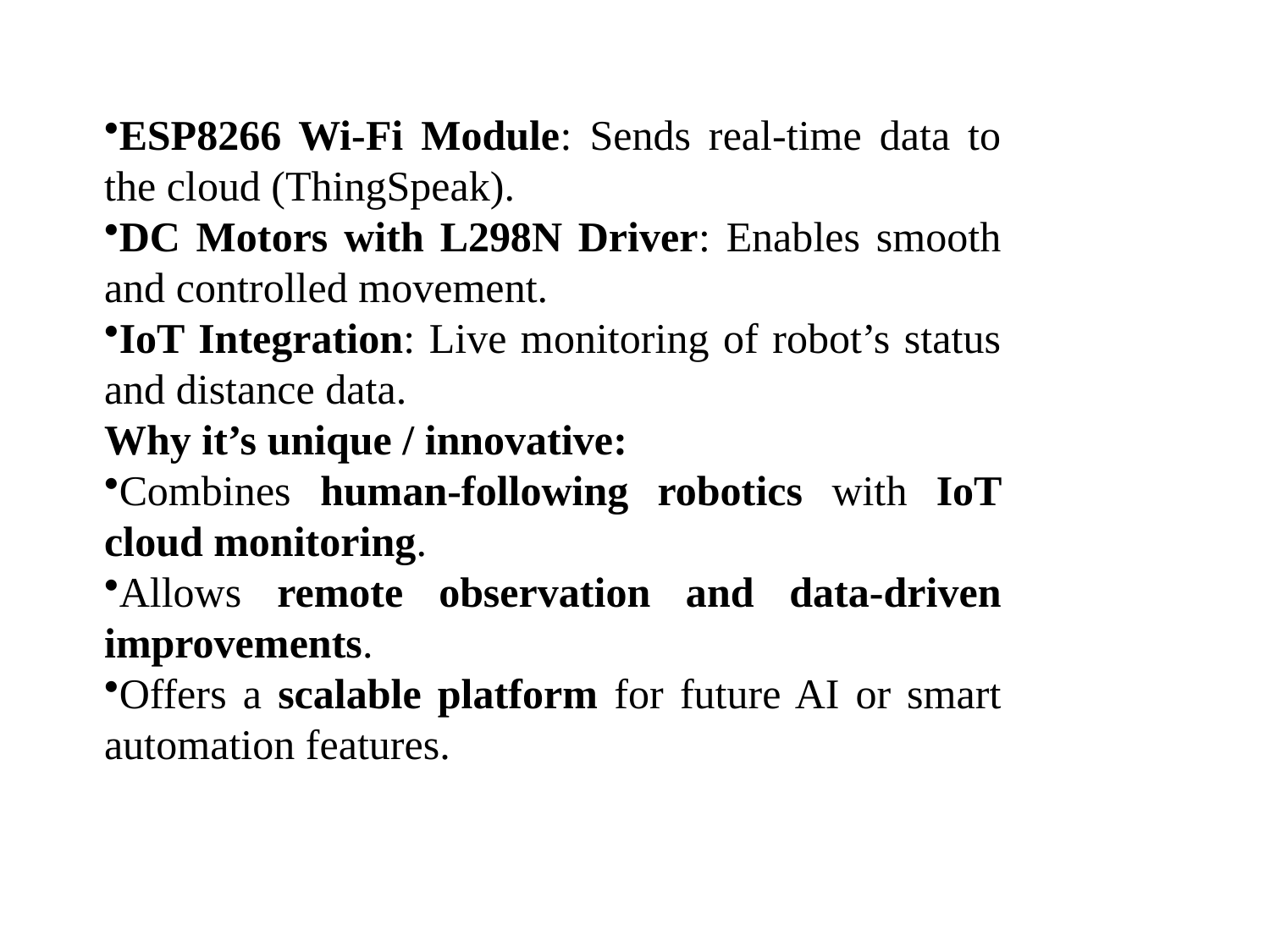

ESP8266 Wi-Fi Module: Sends real-time data to the cloud (ThingSpeak).
DC Motors with L298N Driver: Enables smooth and controlled movement.
IoT Integration: Live monitoring of robot’s status and distance data.
Why it’s unique / innovative:
Combines human-following robotics with IoT cloud monitoring.
Allows remote observation and data-driven improvements.
Offers a scalable platform for future AI or smart automation features.